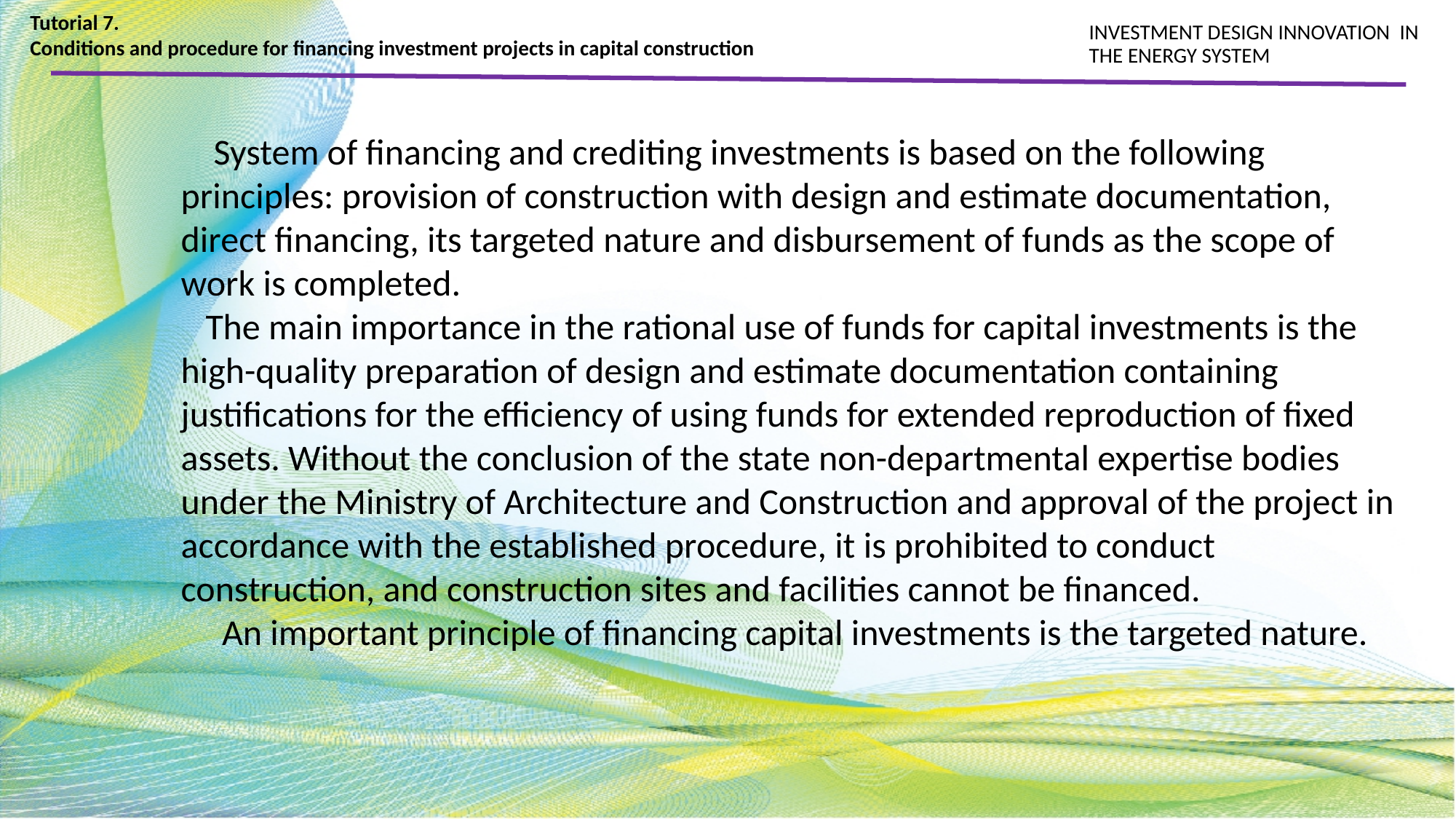

Tutorial 7.
Conditions and procedure for financing investment projects in capital construction
INVESTMENT DESIGN INNOVATION  IN
THE ENERGY SYSTEM
    System of financing and crediting investments is based on the following principles: provision of construction with design and estimate documentation, direct financing, its targeted nature and disbursement of funds as the scope of work is completed.
   The main importance in the rational use of funds for capital investments is the high-quality preparation of design and estimate documentation containing justifications for the efficiency of using funds for extended reproduction of fixed assets. Without the conclusion of the state non-departmental expertise bodies under the Ministry of Architecture and Construction and approval of the project in accordance with the established procedure, it is prohibited to conduct construction, and construction sites and facilities cannot be financed.
     An important principle of financing capital investments is the targeted nature.